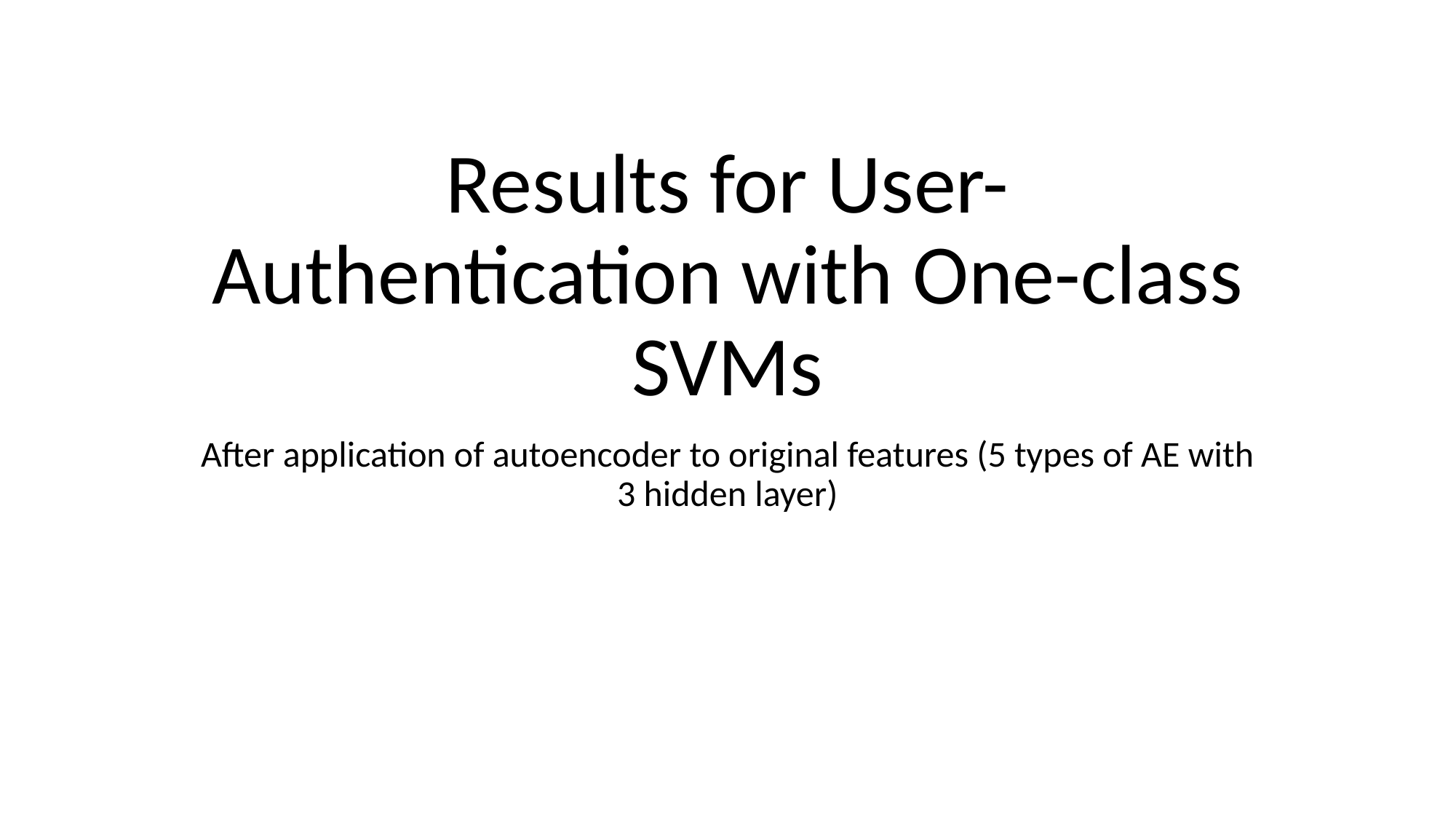

# Results for User-Authentication with One-class SVMs
After application of autoencoder to original features (5 types of AE with 3 hidden layer)